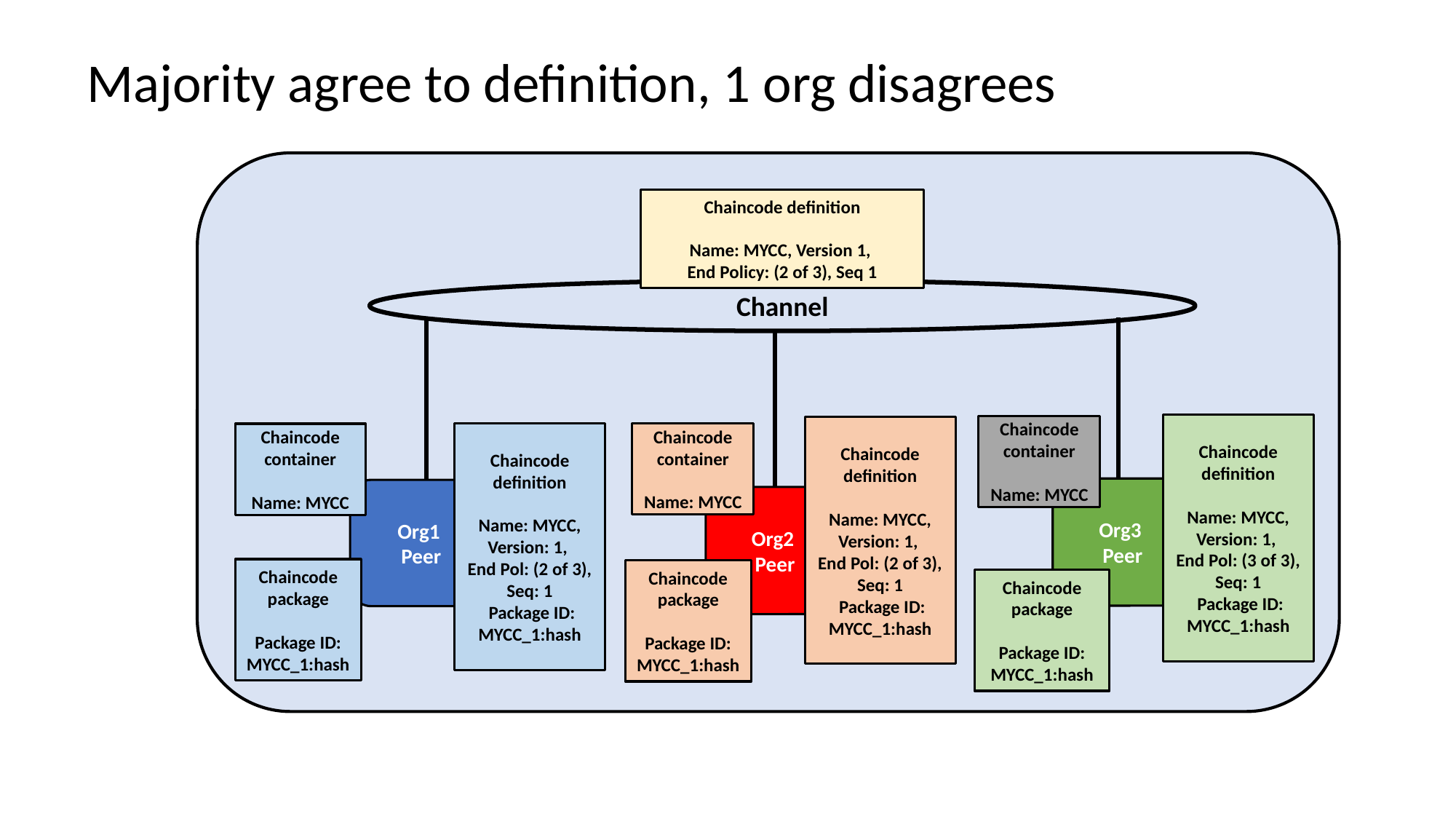

Majority agree to definition, 1 org disagrees

Chaincode definition

Name: MYCC, Version 1,
End Policy: (2 of 3), Seq 1
Channel
Chaincode definition

Name: MYCC, Version: 1,
End Pol: (3 of 3), Seq: 1
 Package ID: MYCC_1:hash
Chaincode container

Name: MYCC
Chaincode definition

Name: MYCC, Version: 1,
End Pol: (2 of 3), Seq: 1
 Package ID: MYCC_1:hash
Chaincode definition

Name: MYCC, Version: 1,
End Pol: (2 of 3), Seq: 1
 Package ID: MYCC_1:hash
Chaincode container

Name: MYCC
Chaincode container

Name: MYCC
Org3
Peer
Org1
Peer
Org2
Peer

Chaincode package

Package ID: MYCC_1:hash
Chaincode package

Package ID: MYCC_1:hash
Chaincode package

Package ID: MYCC_1:hash